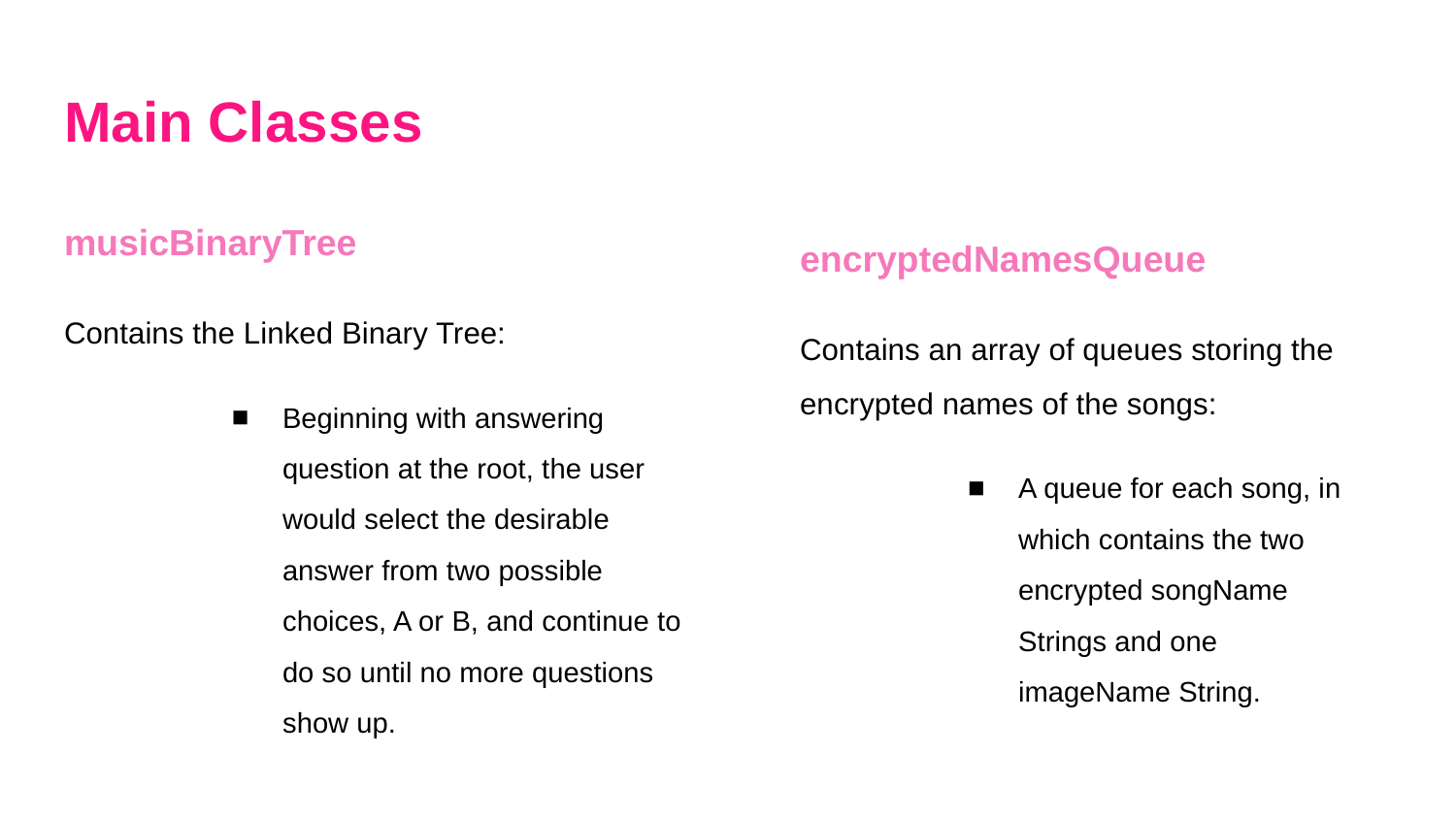

# Main Classes
encryptedNamesQueue
Contains an array of queues storing the encrypted names of the songs:
A queue for each song, in which contains the two encrypted songName Strings and one imageName String.
musicBinaryTree
Contains the Linked Binary Tree:
Beginning with answering question at the root, the user would select the desirable answer from two possible choices, A or B, and continue to do so until no more questions show up.